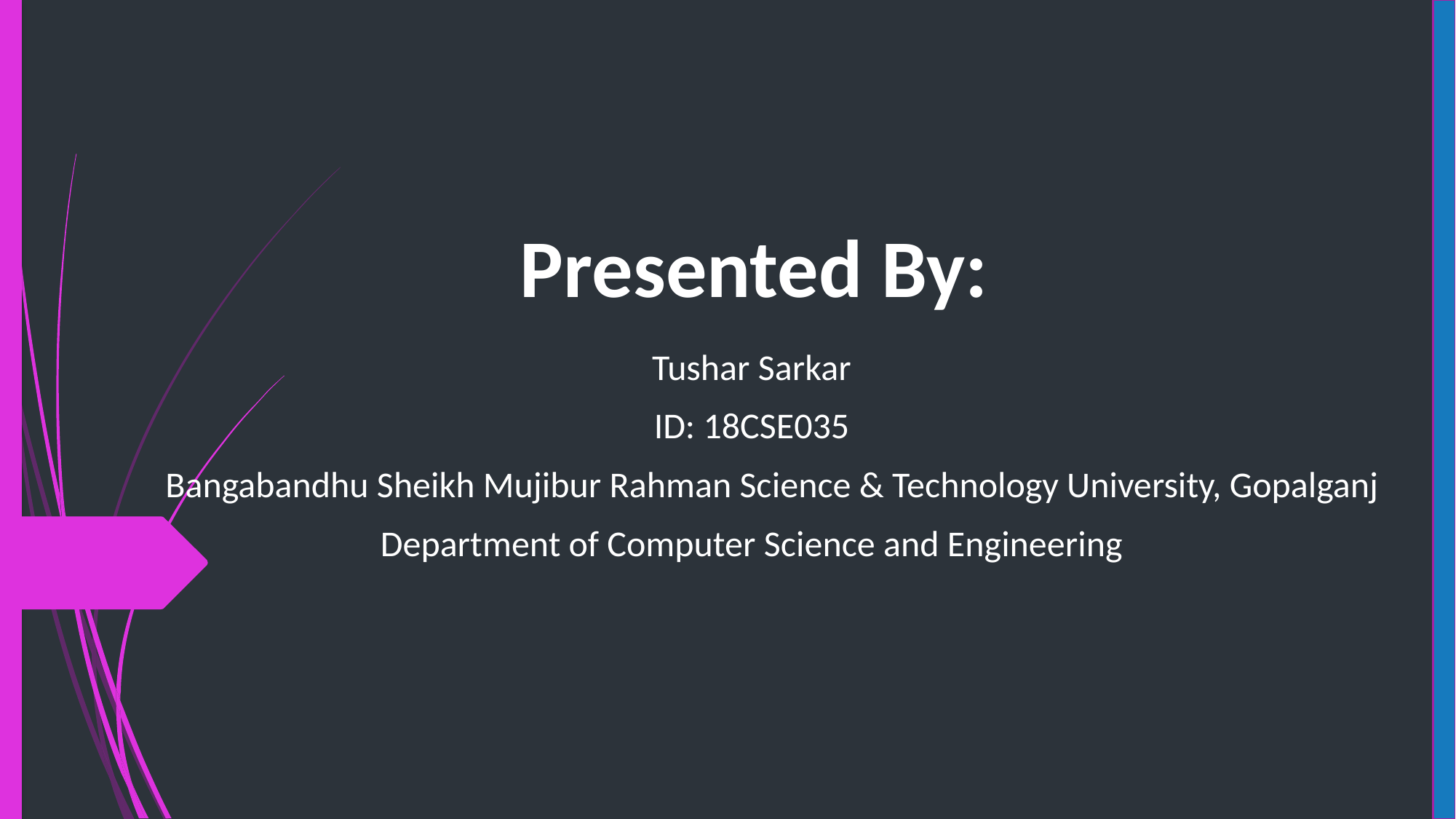

# Presented By:
Tushar Sarkar
ID: 18CSE035
     Bangabandhu Sheikh Mujibur Rahman Science & Technology University, Gopalganj
Department of Computer Science and Engineering